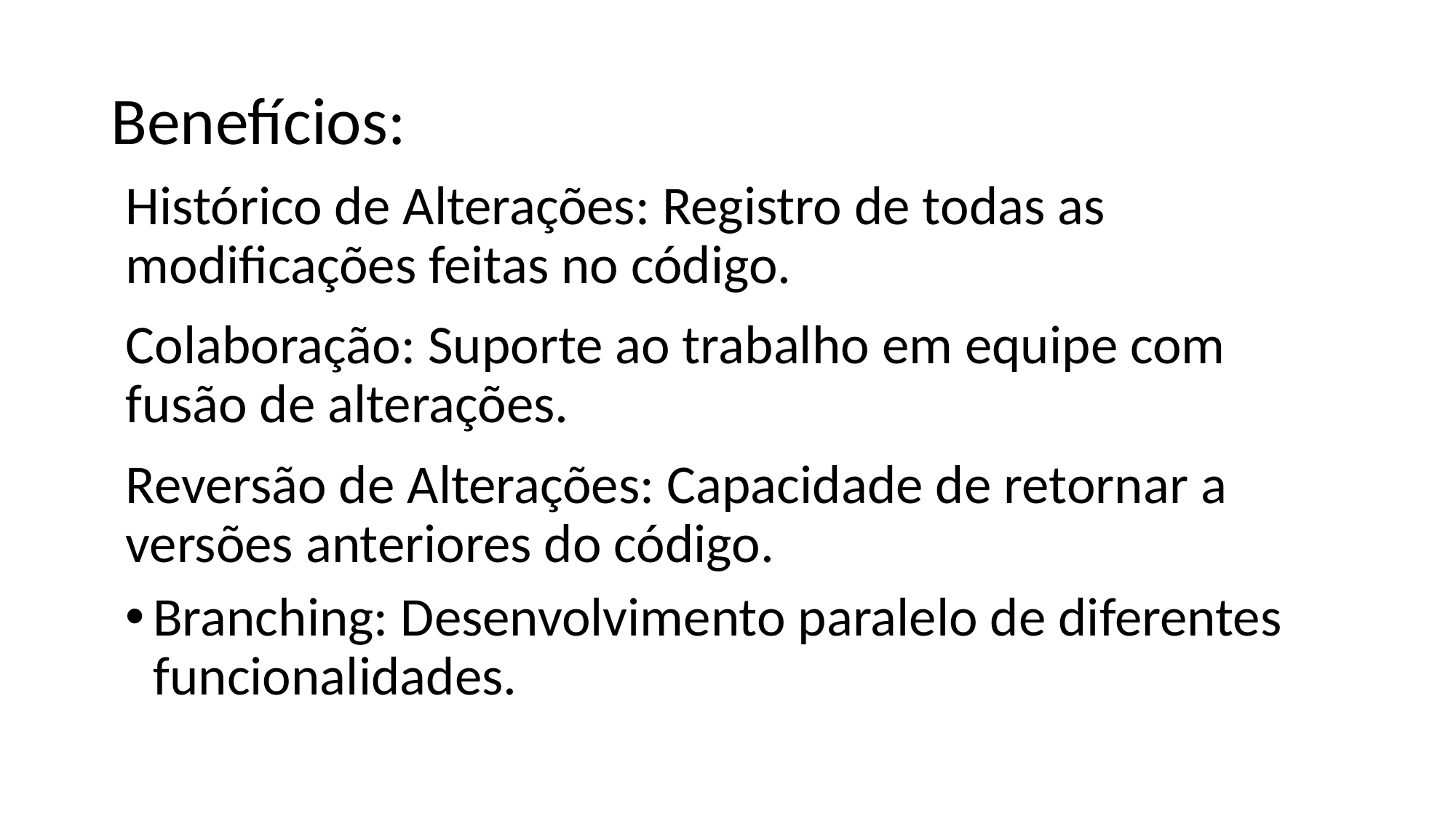

# Benefícios:
Histórico de Alterações: Registro de todas as modificações feitas no código.
Colaboração: Suporte ao trabalho em equipe com fusão de alterações.
Reversão de Alterações: Capacidade de retornar a versões anteriores do código.
Branching: Desenvolvimento paralelo de diferentes funcionalidades.